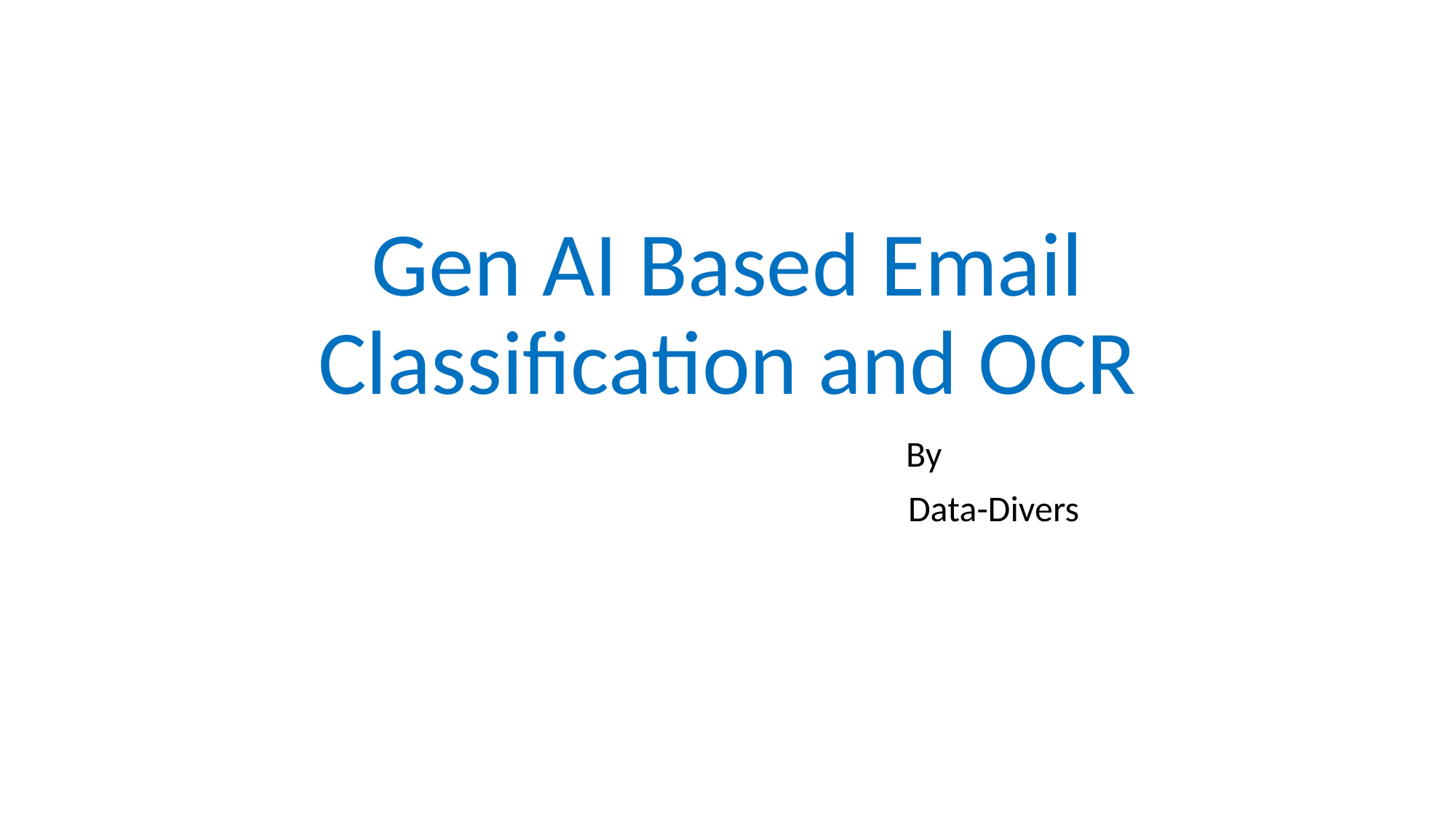

# Gen AI Based Email Classification and OCR
                                                By
                                                                 Data-Divers